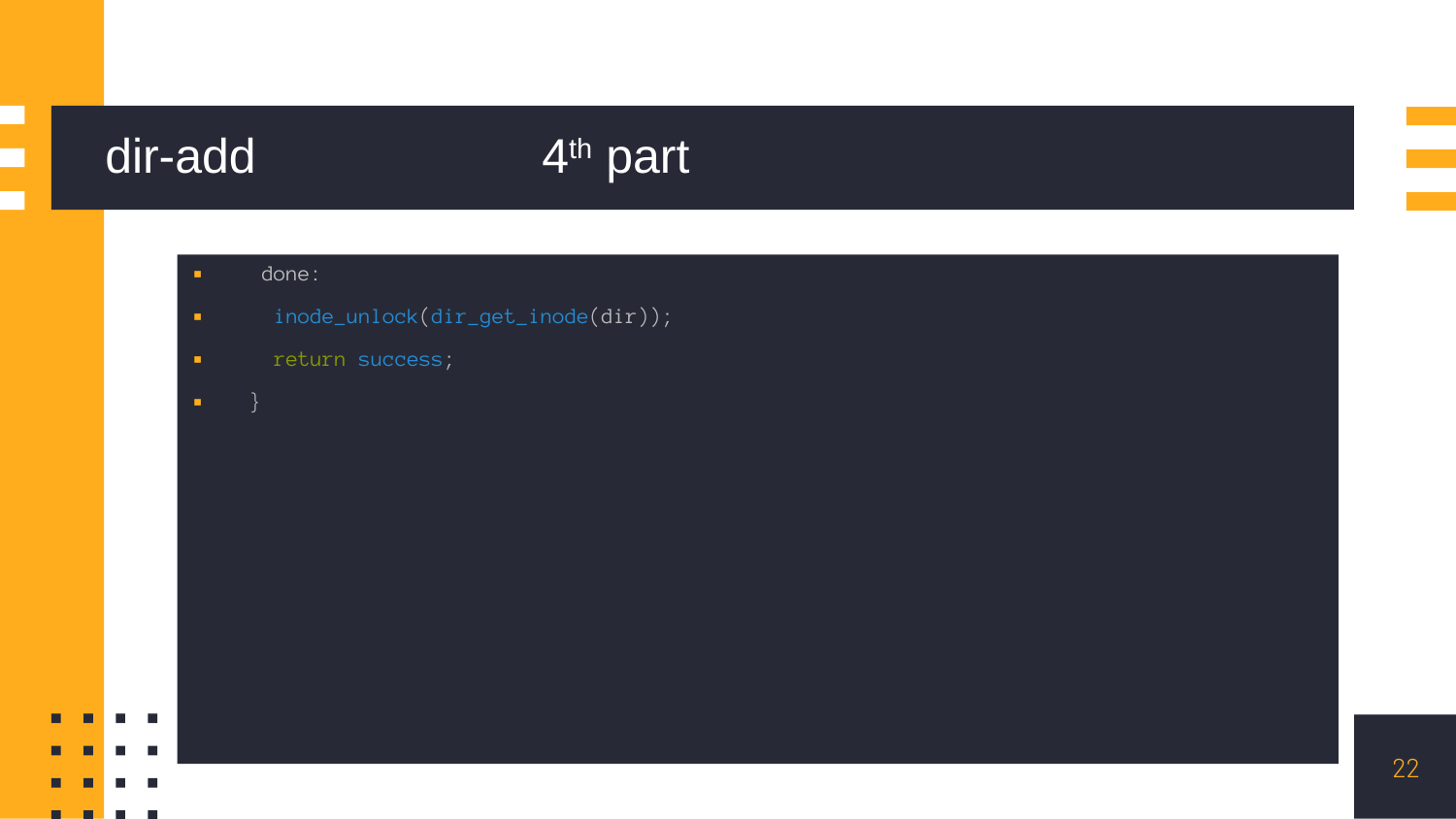

# dir-add		4th part
 done:
  inode_unlock(dir_get_inode(dir));
  return success;
}
22